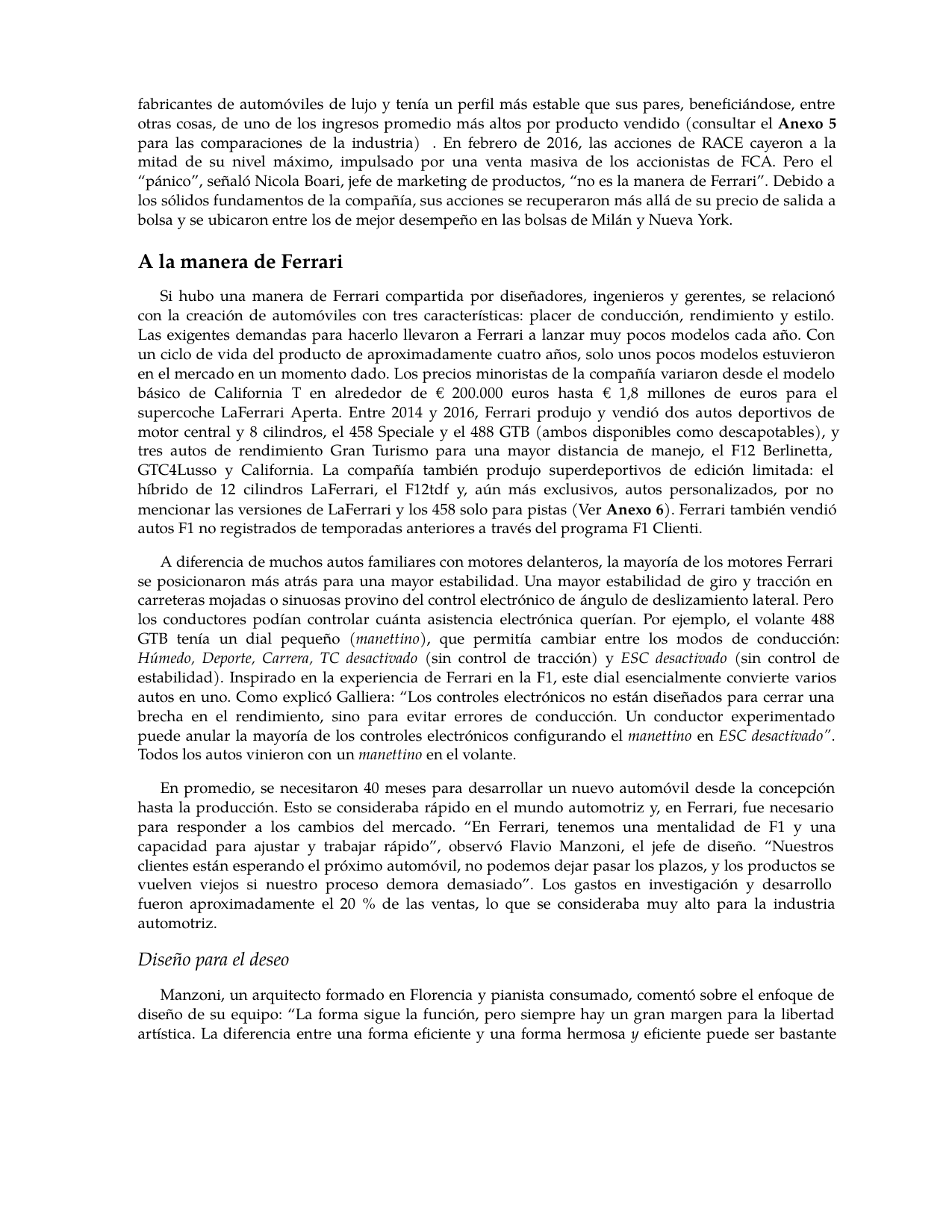

fabricantes de automóviles de lujo y tenía un perfil más estable que sus pares, beneficiándose, entre
otras cosas, de uno de los ingresos promedio más altos por producto vendido (consultar el Anexo 5
para las comparaciones de la industria) . En febrero de 2016, las acciones de RACE cayeron a la
mitad de su nivel máximo, impulsado por una venta masiva de los accionistas de FCA. Pero el
“pánico”, señaló Nicola Boari, jefe de marketing de productos, “no es la manera de Ferrari”. Debido a
los sólidos fundamentos de la compañía, sus acciones se recuperaron más allá de su precio de salida a
bolsa y se ubicaron entre los de mejor desempeño en las bolsas de Milán y Nueva York.
A la manera de Ferrari
Si hubo una manera de Ferrari compartida por diseñadores, ingenieros y gerentes, se relacionó
con la creación de automóviles con tres características: placer de conducción, rendimiento y estilo.
Las exigentes demandas para hacerlo llevaron a Ferrari a lanzar muy pocos modelos cada año. Con
un ciclo de vida del producto de aproximadamente cuatro años, solo unos pocos modelos estuvieron
en el mercado en un momento dado. Los precios minoristas de la compañía variaron desde el modelo
básico de California T en alrededor de € 200.000 euros hasta € 1,8 millones de euros para el supercoche LaFerrari Aperta. Entre 2014 y 2016, Ferrari produjo y vendió dos autos deportivos de
motor central y 8 cilindros, el 458 Speciale y el 488 GTB (ambos disponibles como descapotables), y
tres autos de rendimiento Gran Turismo para una mayor distancia de manejo, el F12 Berlinetta,
GTC4Lusso y California. La compañía también produjo superdeportivos de edición limitada: el
híbrido de 12 cilindros LaFerrari, el F12tdf y, aún más exclusivos, autos personalizados, por no mencionar las versiones de LaFerrari y los 458 solo para pistas (Ver Anexo 6). Ferrari también vendió
autos F1 no registrados de temporadas anteriores a través del programa F1 Clienti.
A diferencia de muchos autos familiares con motores delanteros, la mayoría de los motores Ferrari
se posicionaron más atrás para una mayor estabilidad. Una mayor estabilidad de giro y tracción en
carreteras mojadas o sinuosas provino del control electrónico de ángulo de deslizamiento lateral. Pero
los conductores podían controlar cuánta asistencia electrónica querían. Por ejemplo, el volante 488
GTB tenía un dial pequeño (manettino), que permitía cambiar entre los modos de conducción:
Húmedo, Deporte, Carrera, TC desactivado (sin control de tracción) y ESC desactivado (sin control de
estabilidad). Inspirado en la experiencia de Ferrari en la F1, este dial esencialmente convierte varios
autos en uno. Como explicó Galliera: “Los controles electrónicos no están diseñados para cerrar una
brecha en el rendimiento, sino para evitar errores de conducción. Un conductor experimentado
puede anular la mayoría de los controles electrónicos configurando el manettino en ESC desactivado”.
Todos los autos vinieron con un manettino en el volante.
En promedio, se necesitaron 40 meses para desarrollar un nuevo automóvil desde la concepción
hasta la producción. Esto se consideraba rápido en el mundo automotriz y, en Ferrari, fue necesario
para responder a los cambios del mercado. “En Ferrari, tenemos una mentalidad de F1 y una capacidad para ajustar y trabajar rápido”, observó Flavio Manzoni, el jefe de diseño. “Nuestros
clientes están esperando el próximo automóvil, no podemos dejar pasar los plazos, y los productos se
vuelven viejos si nuestro proceso demora demasiado”. Los gastos en investigación y desarrollo
fueron aproximadamente el 20 % de las ventas, lo que se consideraba muy alto para la industria automotriz.
Diseño para el deseo
Manzoni, un arquitecto formado en Florencia y pianista consumado, comentó sobre el enfoque de
diseño de su equipo: “La forma sigue la función, pero siempre hay un gran margen para la libertad
artística. La diferencia entre una forma eficiente y una forma hermosa y eficiente puede ser bastante